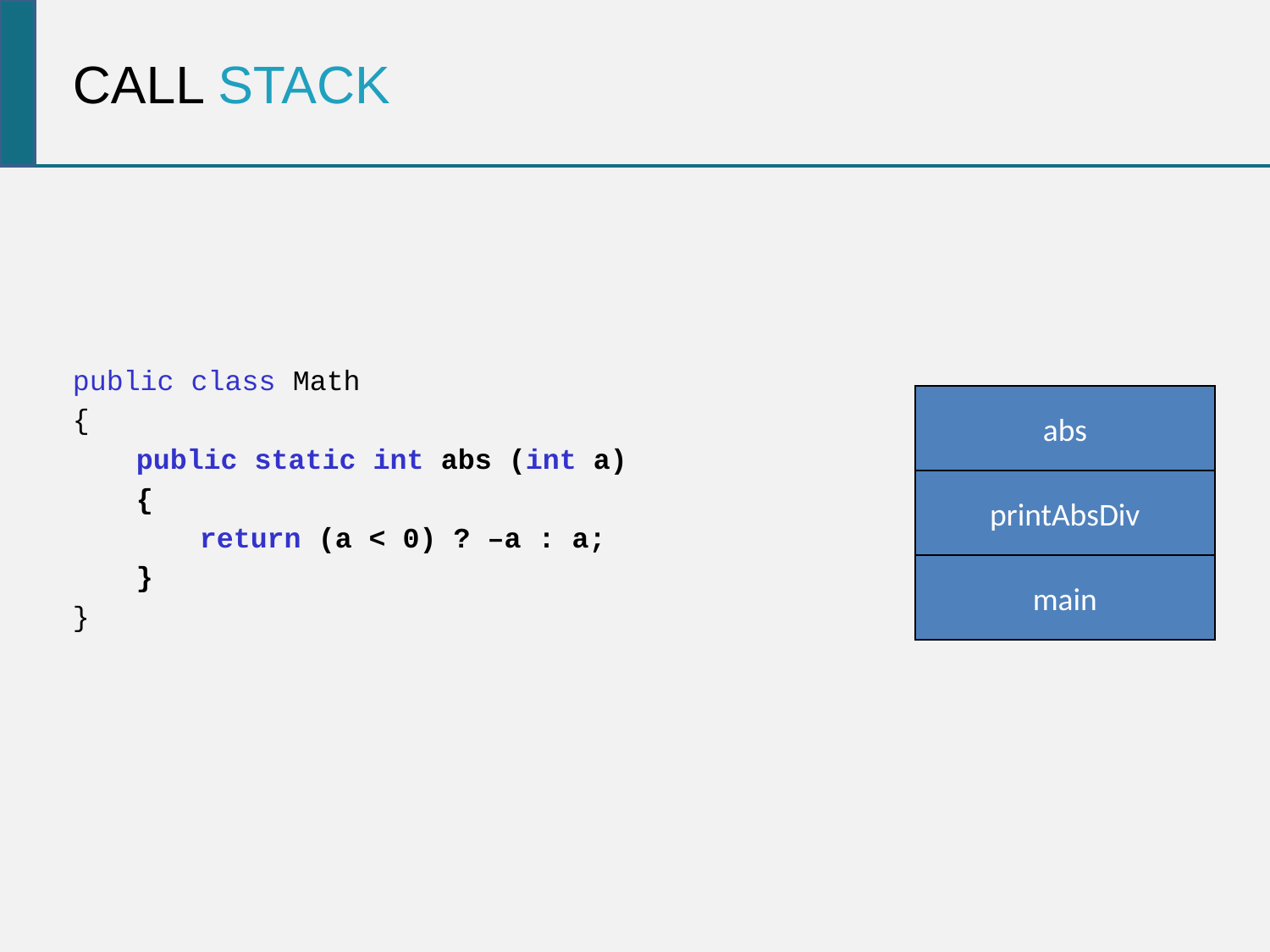

Call stack

public class Math
{
public static int abs (int a)
{
return (a < 0) ? –a : a;
}
}

abs
printAbsDiv
main